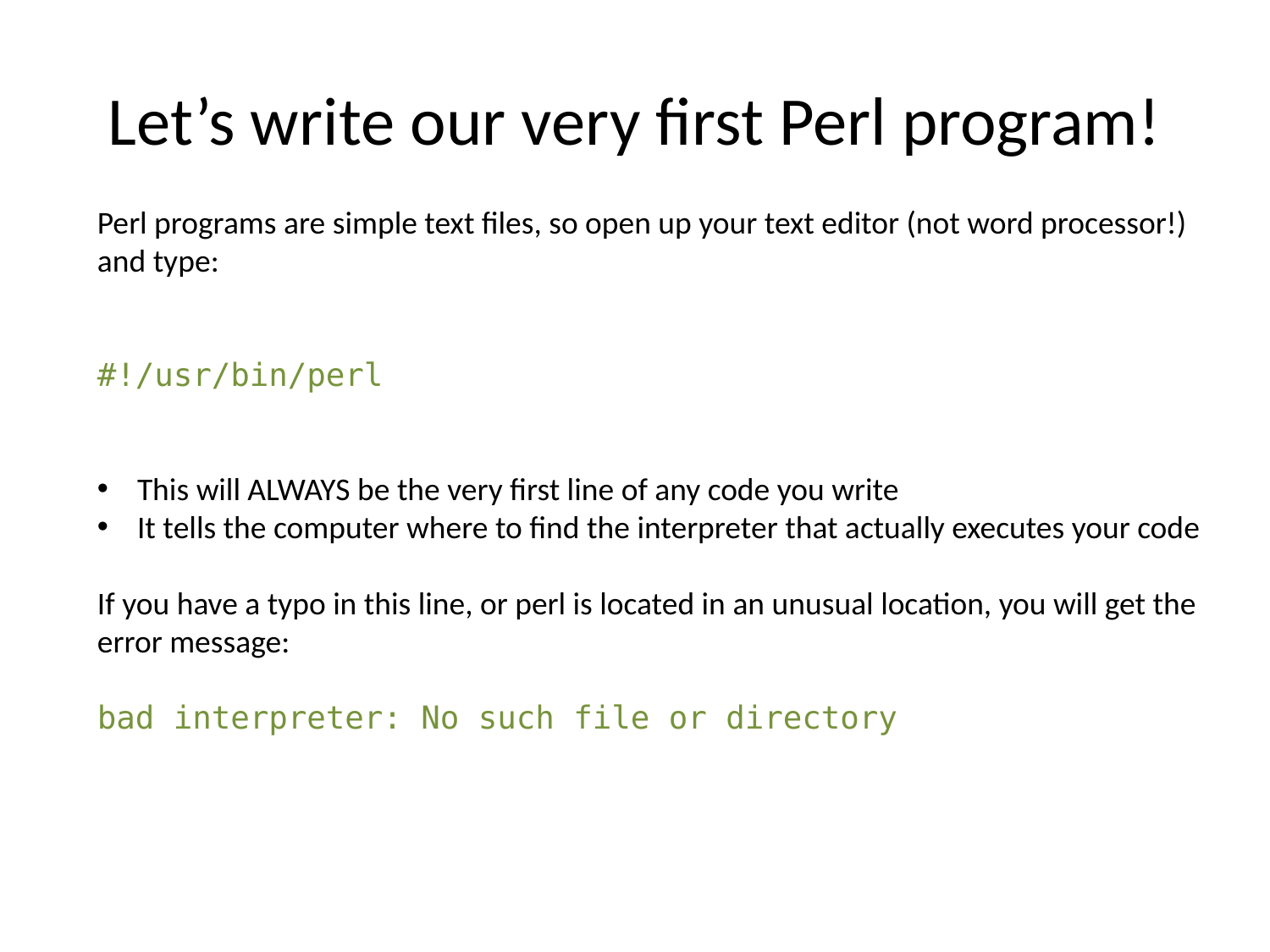

# Let’s write our very first Perl program!
Perl programs are simple text files, so open up your text editor (not word processor!) and type:

#!/usr/bin/perl

This will ALWAYS be the very first line of any code you write
It tells the computer where to find the interpreter that actually executes your code

If you have a typo in this line, or perl is located in an unusual location, you will get the error message:

bad interpreter: No such file or directory